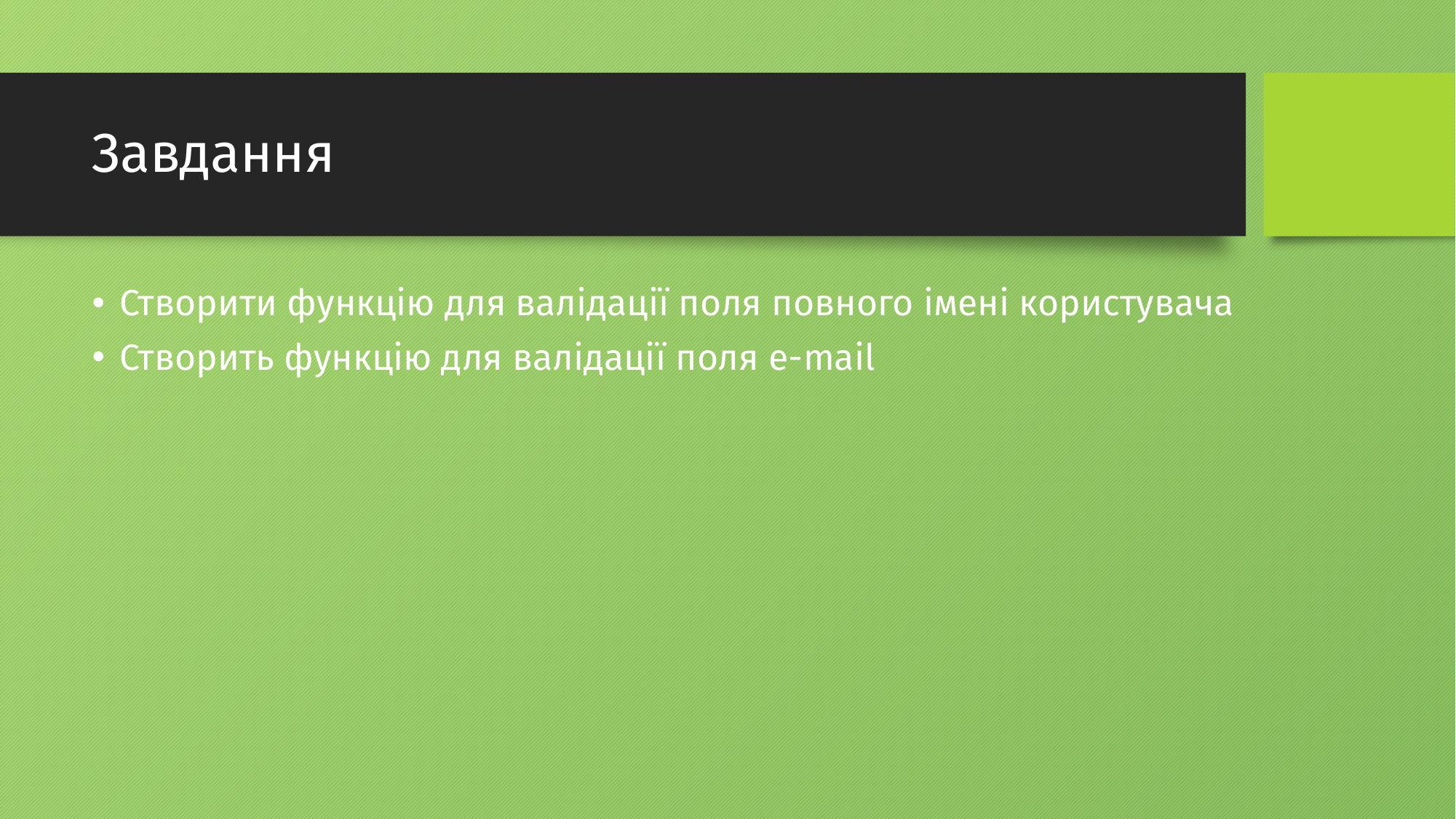

# Завдання
Створити функцію для валідації поля повного імені користувача
Створить функцію для валідації поля e-mail